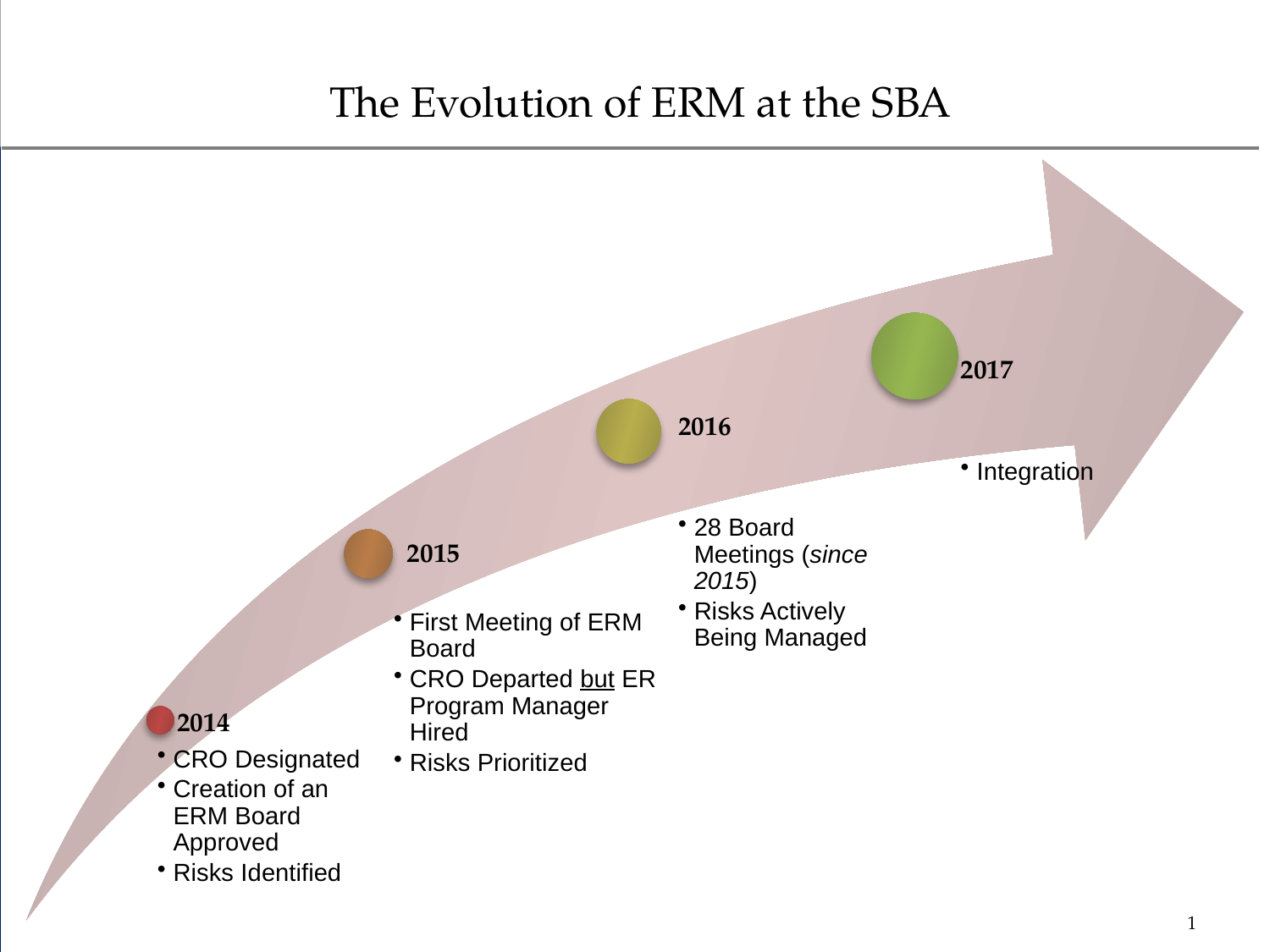

The Evolution of ERM at the SBA

2017

Integration

2016

28 Board Meetings (since 2015)
Risks Actively Being Managed

  2015

First Meeting of ERM Board
CRO Departed but ER Program Manager Hired
Risks Prioritized

   2014
CRO Designated
Creation of an ERM Board Approved
Risks Identified

1